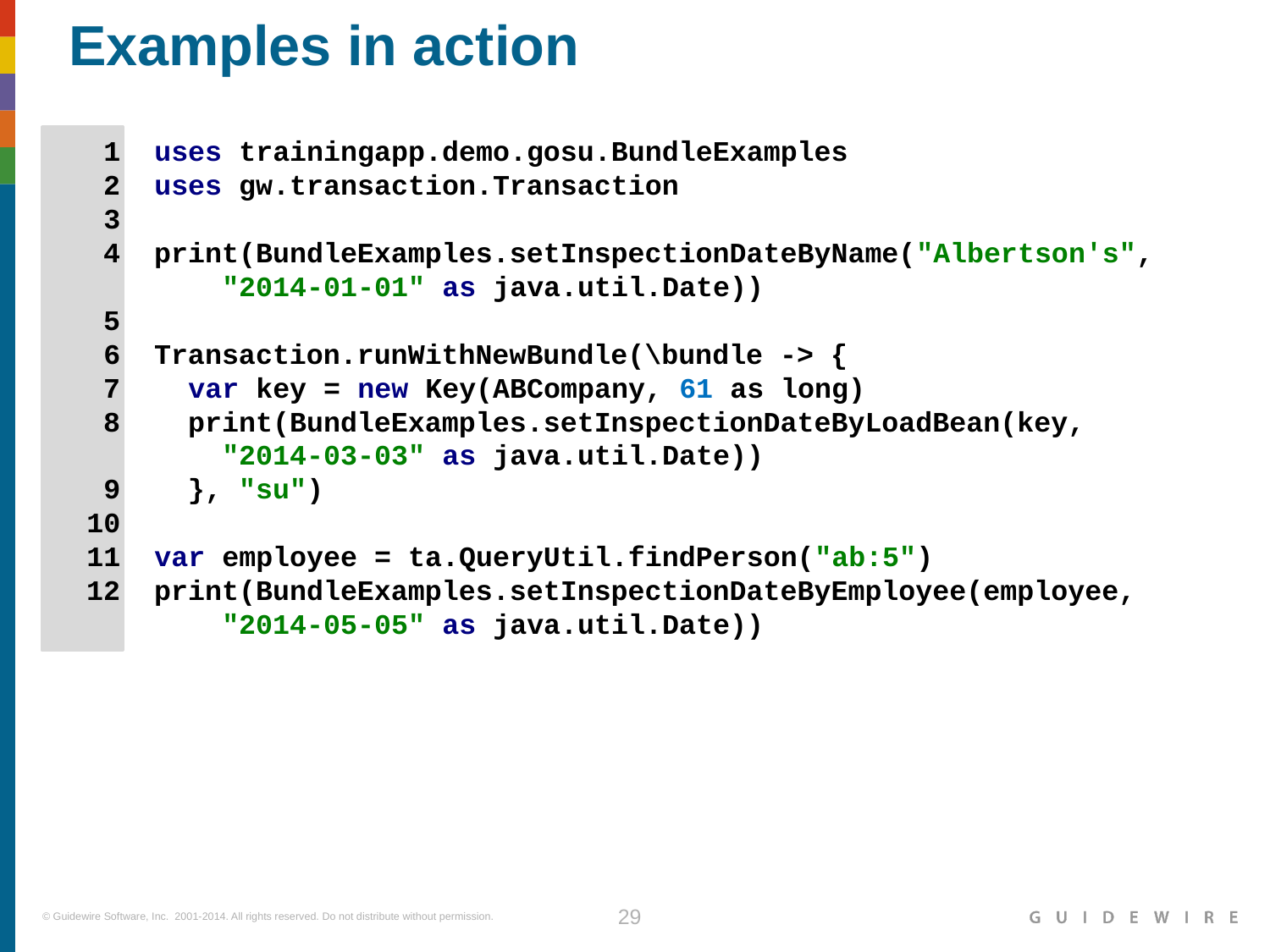

# Examples in action

  1  uses trainingapp.demo.gosu.BundleExamples
  2  uses gw.transaction.Transaction
  3
  4  print(BundleExamples.setInspectionDateByName("Albertson's",
         "2014-01-01" as java.util.Date))
  5
  6  Transaction.runWithNewBundle(\bundle -> {
  7    var key = new Key(ABCompany, 61 as long)
  8    print(BundleExamples.setInspectionDateByLoadBean(key,
         "2014-03-03" as java.util.Date))
  9    }, "su")
 10
 11  var employee = ta.QueryUtil.findPerson("ab:5")
 12  print(BundleExamples.setInspectionDateByEmployee(employee,
         "2014-05-05" as java.util.Date))